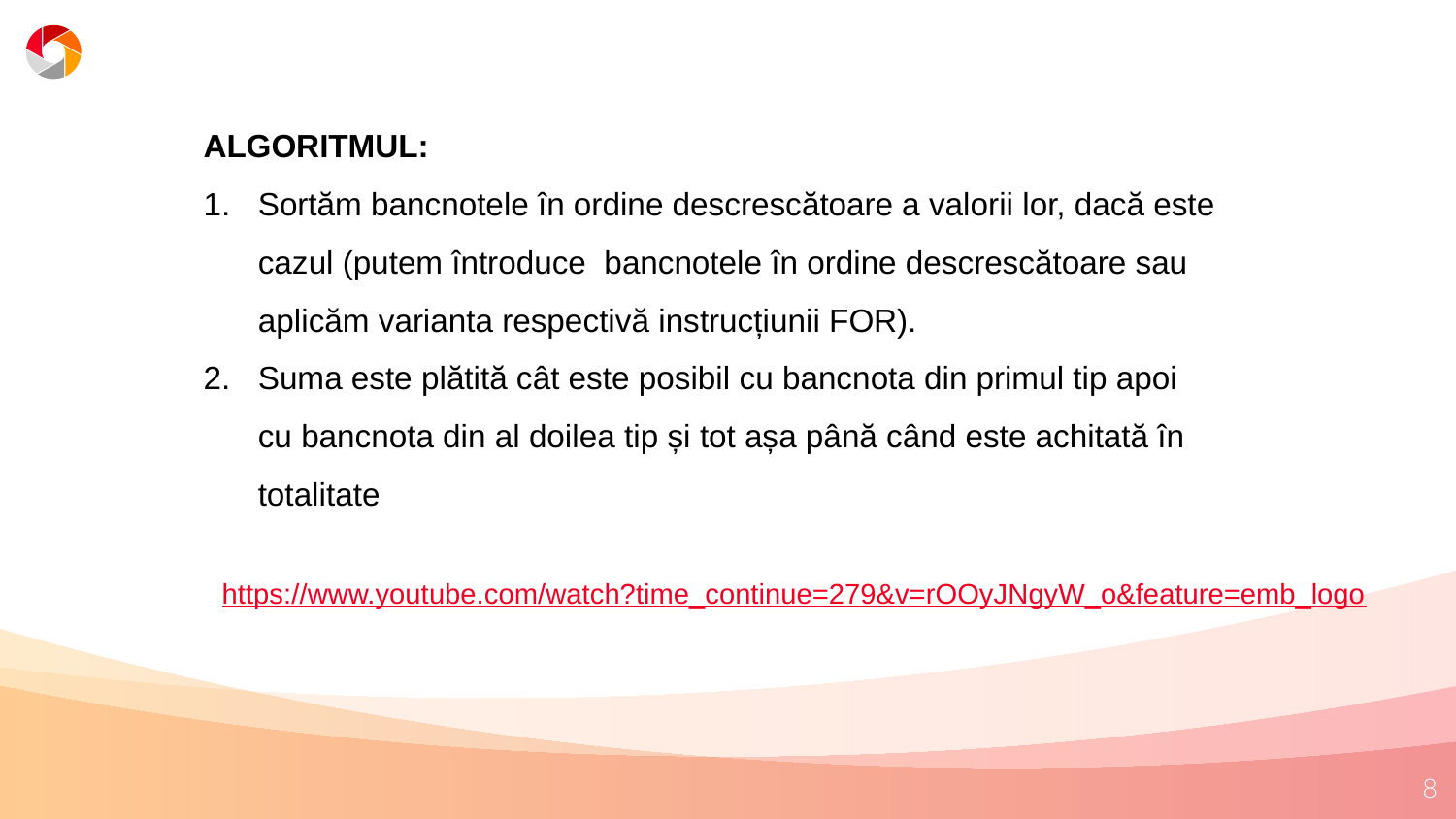

ALGORITMUL:
Sortăm bancnotele în ordine descrescătoare a valorii lor, dacă este cazul (putem întroduce  bancnotele în ordine descrescătoare sau aplicăm varianta respectivă instrucțiunii FOR).
Suma este plătită cât este posibil cu bancnota din primul tip apoi cu bancnota din al doilea tip și tot așa până când este achitată în totalitate
https://www.youtube.com/watch?time_continue=279&v=rOOyJNgyW_o&feature=emb_logo
8